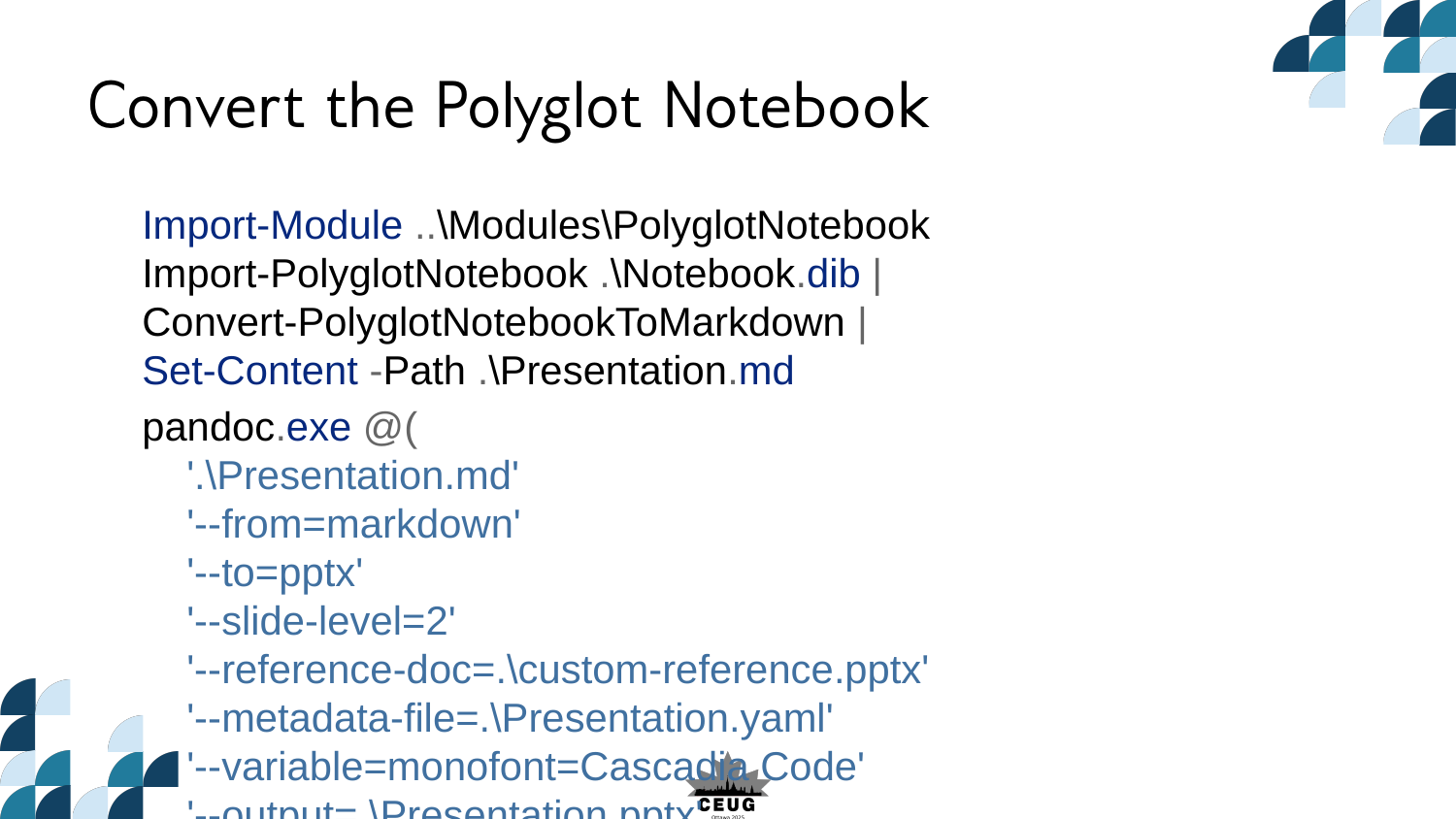

# Convert the Polyglot Notebook
Import-Module ..\Modules\PolyglotNotebook
Import-PolyglotNotebook .\Notebook.dib |
Convert-PolyglotNotebookToMarkdown |
Set-Content -Path .\Presentation.md
pandoc.exe @(
    '.\Presentation.md'
    '--from=markdown'
    '--to=pptx'
    '--slide-level=2'
    '--reference-doc=.\custom-reference.pptx'
    '--metadata-file=.\Presentation.yaml'
    '--variable=monofont=Cascadia Code'
    '--output=.\Presentation.pptx'
)